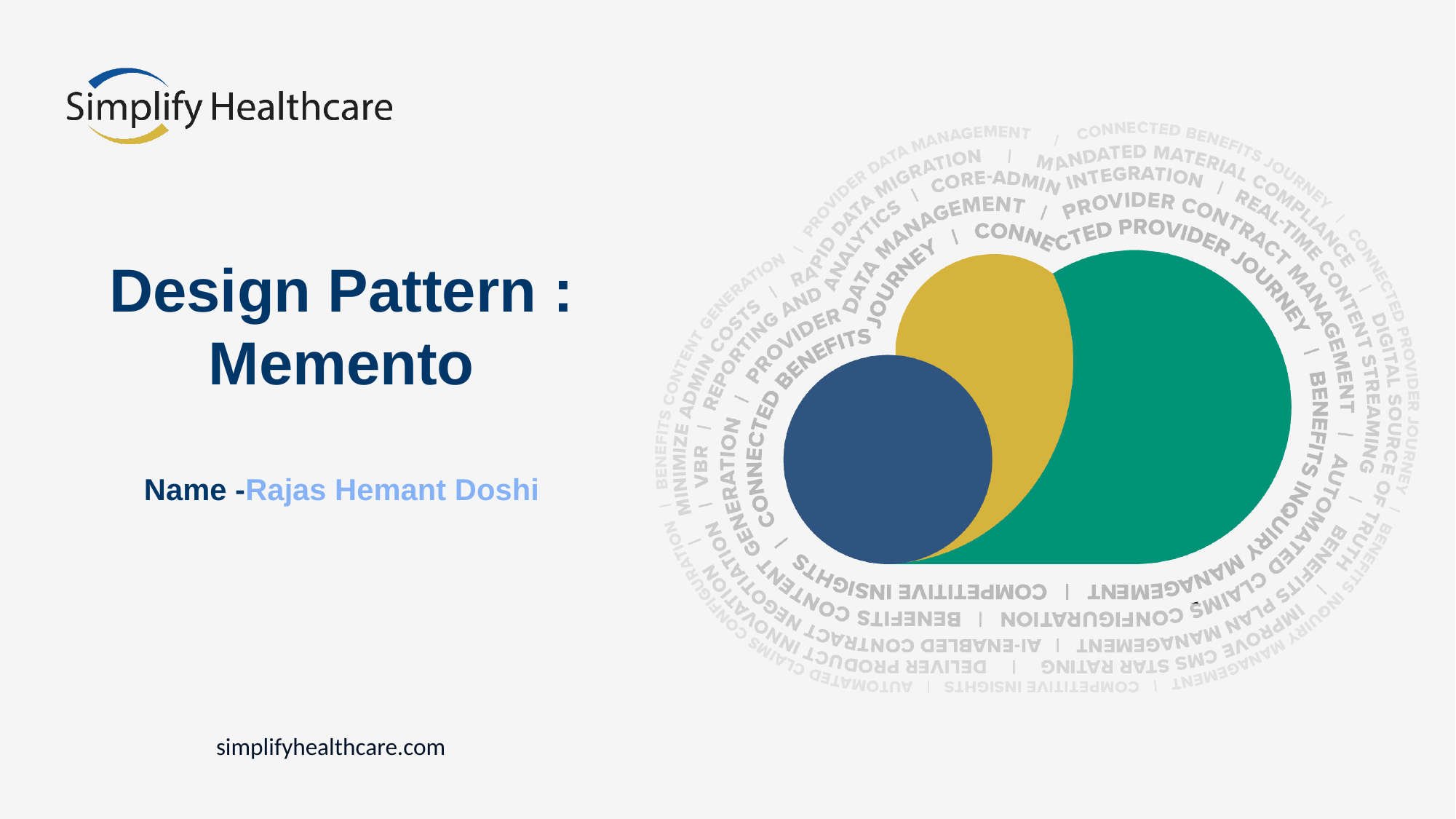

# Design Pattern : Memento Name -Rajas Hemant Doshi